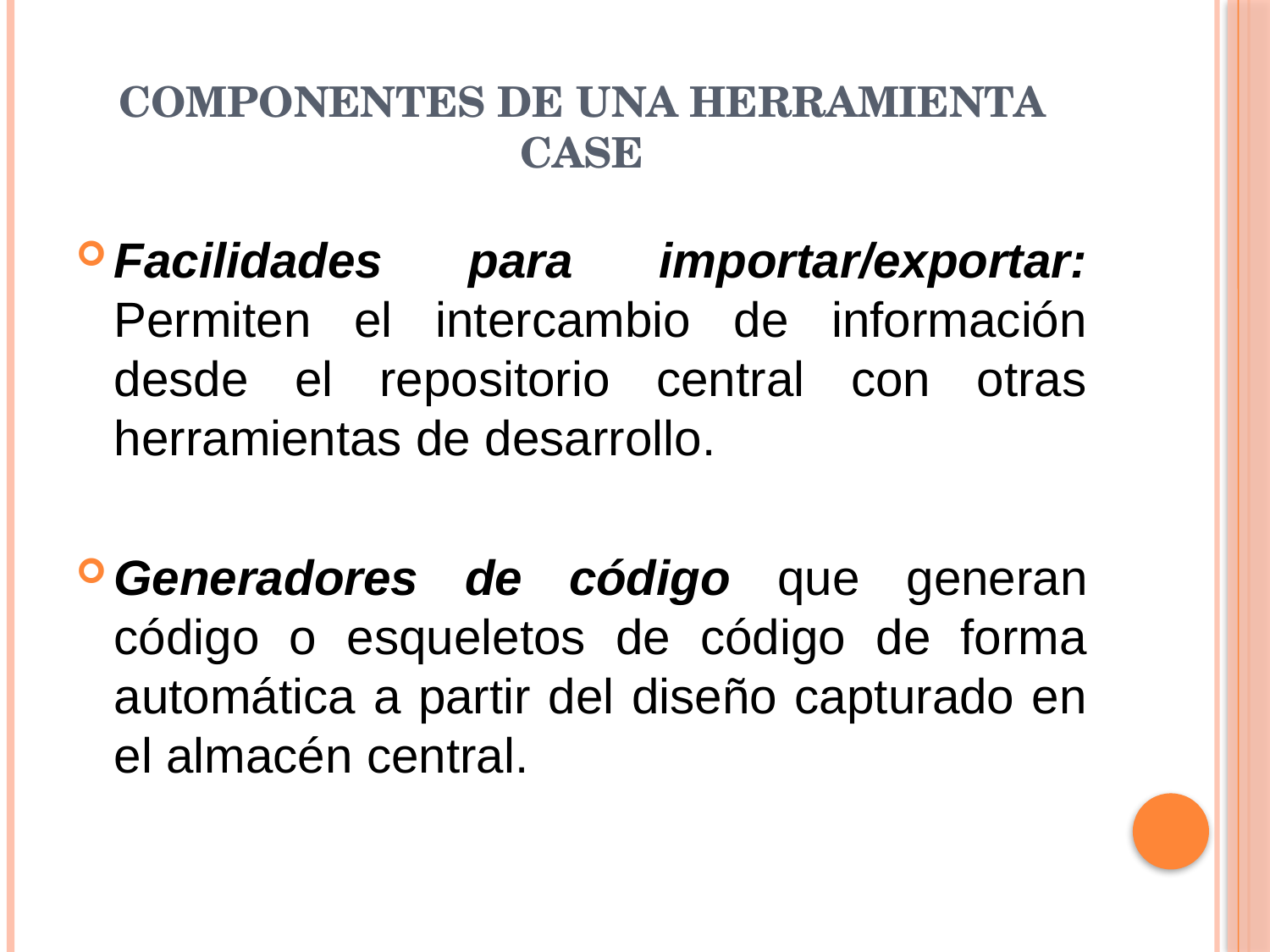

# Componentes de una herramienta CASE
Facilidades para importar/exportar: Permiten el intercambio de información desde el repositorio central con otras herramientas de desarrollo.

Generadores de código que generan código o esqueletos de código de forma automática a partir del diseño capturado en el almacén central.